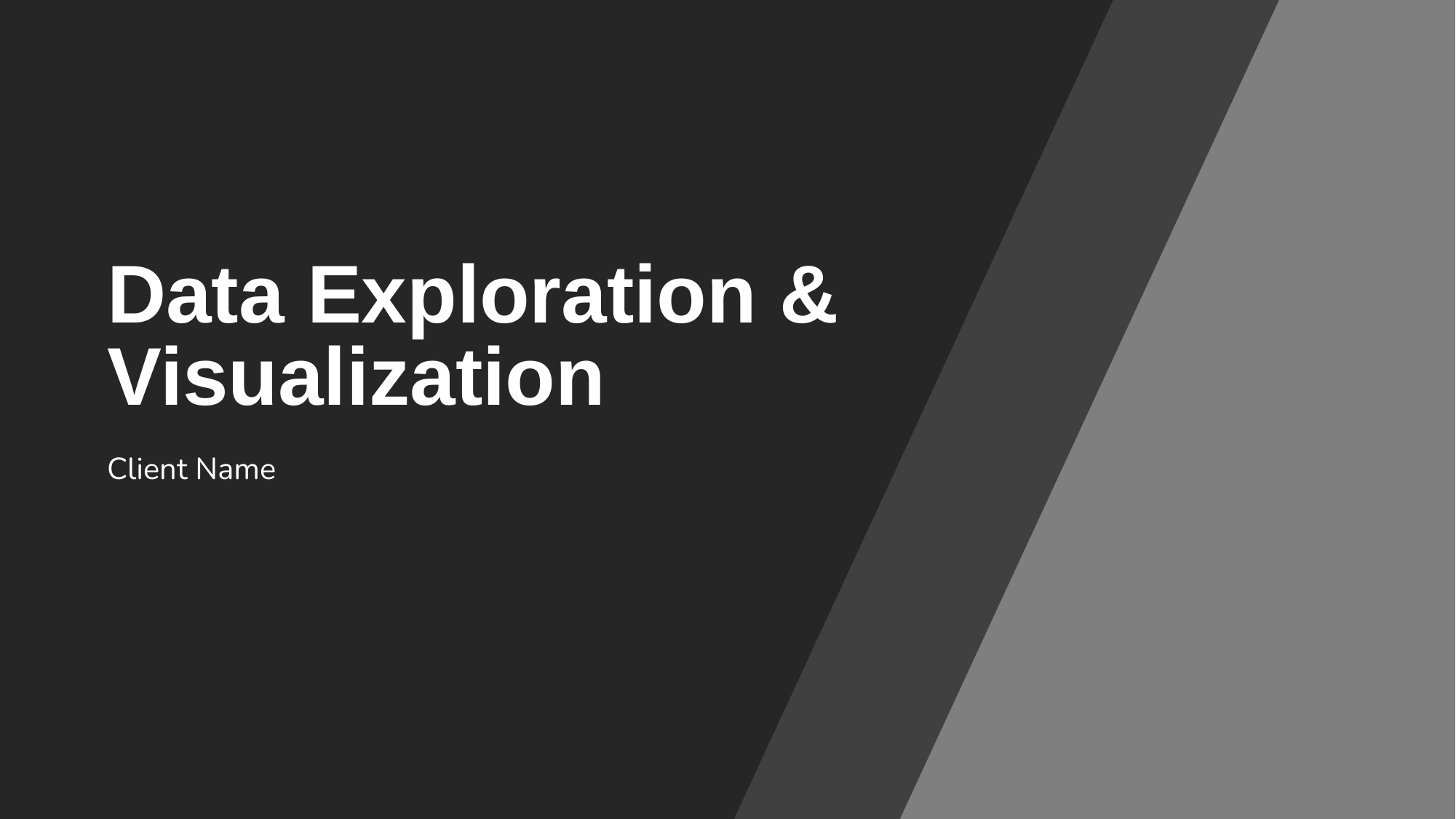

# Data Exploration & Visualization
Client Name